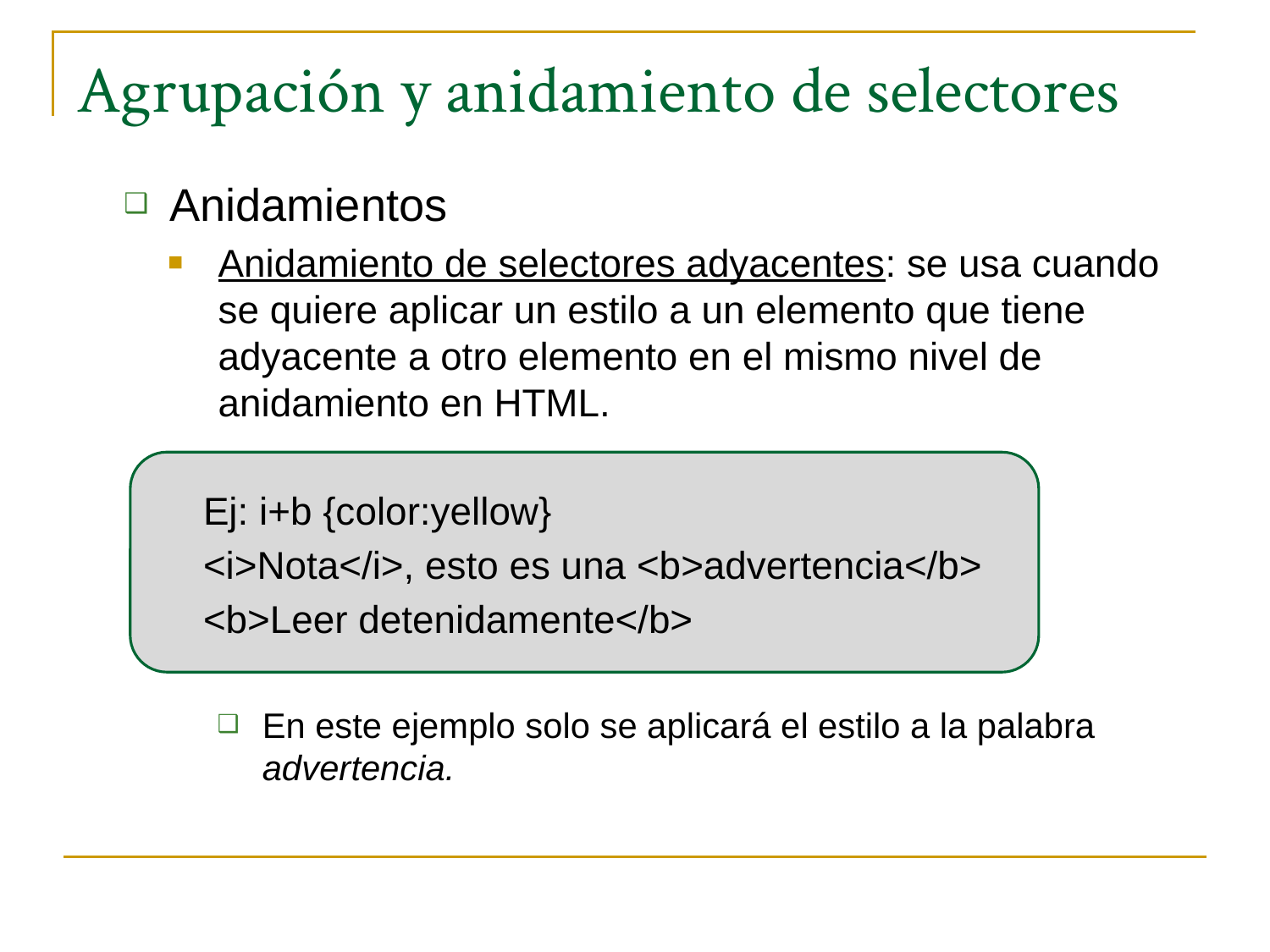

# Agrupación y anidamiento de selectores
Anidamientos
Anidamiento de selectores adyacentes: se usa cuando se quiere aplicar un estilo a un elemento que tiene adyacente a otro elemento en el mismo nivel de anidamiento en HTML.

Ej: i+b {color:yellow}
<i>Nota</i>, esto es una <b>advertencia</b>
<b>Leer detenidamente</b>

En este ejemplo solo se aplicará el estilo a la palabra advertencia.